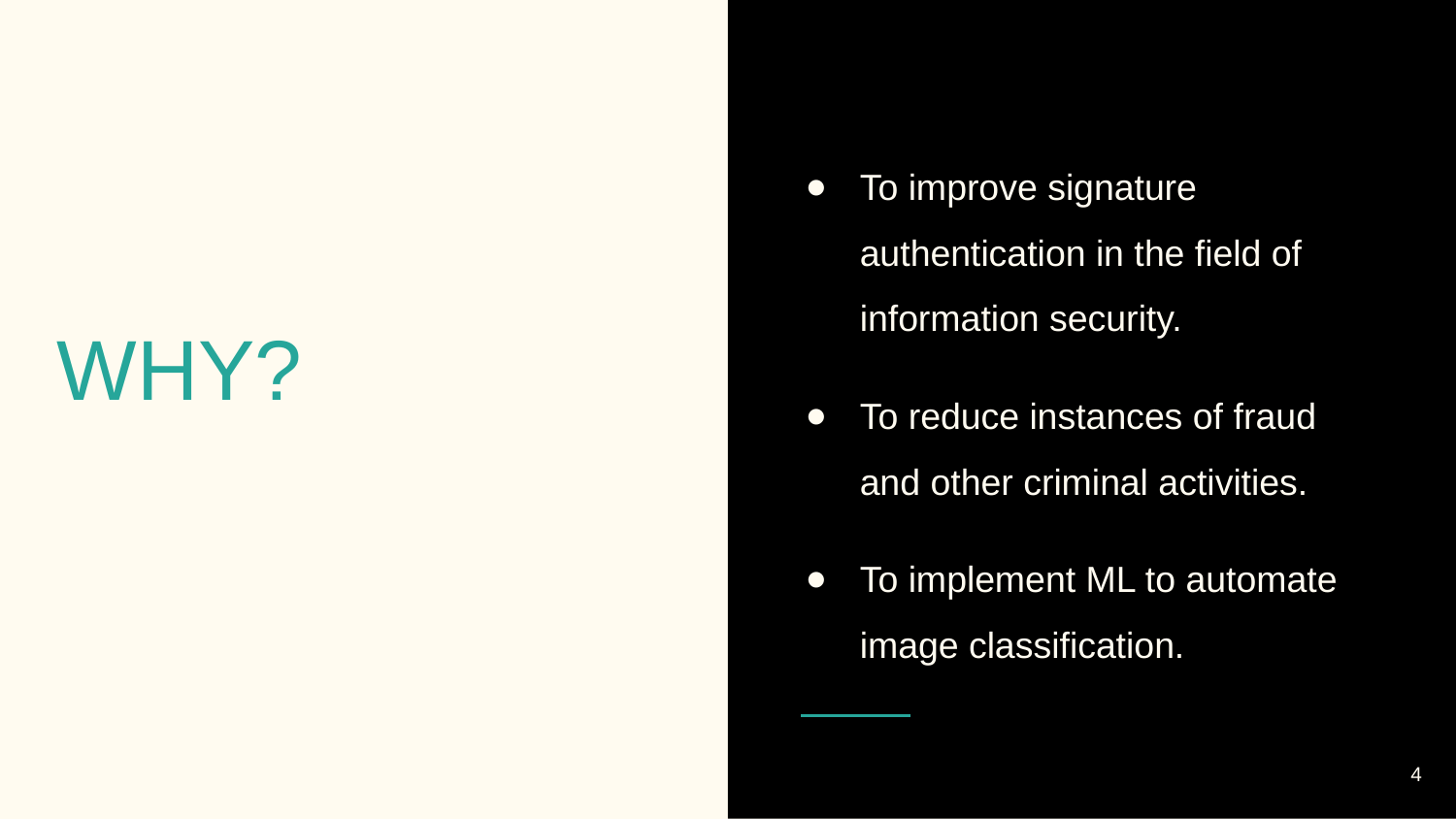

To improve signature authentication in the field of information security.
To reduce instances of fraud and other criminal activities.
To implement ML to automate image classification.
# WHY?
4